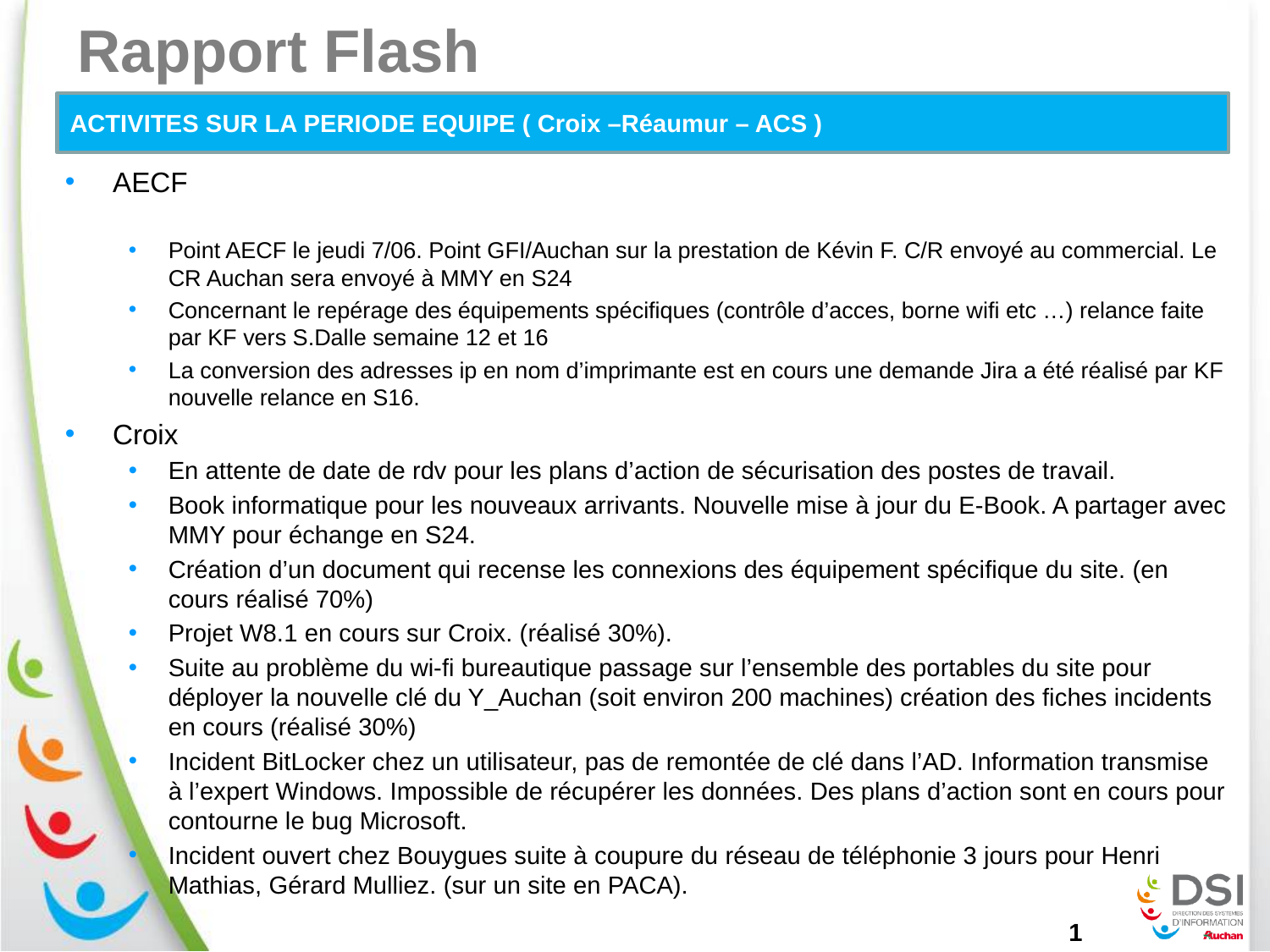

# Rapport Flash
ACTIVITES SUR LA PERIODE EQUIPE ( Croix –Réaumur – ACS )

AECF

Point AECF le jeudi 7/06. Point GFI/Auchan sur la prestation de Kévin F. C/R envoyé au commercial. Le CR Auchan sera envoyé à MMY en S24
Concernant le repérage des équipements spécifiques (contrôle d’acces, borne wifi etc …) relance faite par KF vers S.Dalle semaine 12 et 16
La conversion des adresses ip en nom d’imprimante est en cours une demande Jira a été réalisé par KF nouvelle relance en S16.
Croix
En attente de date de rdv pour les plans d’action de sécurisation des postes de travail.
Book informatique pour les nouveaux arrivants. Nouvelle mise à jour du E-Book. A partager avec MMY pour échange en S24.
Création d’un document qui recense les connexions des équipement spécifique du site. (en cours réalisé 70%)
Projet W8.1 en cours sur Croix. (réalisé 30%).
Suite au problème du wi-fi bureautique passage sur l’ensemble des portables du site pour déployer la nouvelle clé du Y_Auchan (soit environ 200 machines) création des fiches incidents en cours (réalisé 30%)
Incident BitLocker chez un utilisateur, pas de remontée de clé dans l’AD. Information transmise à l’expert Windows. Impossible de récupérer les données. Des plans d’action sont en cours pour contourne le bug Microsoft.
Incident ouvert chez Bouygues suite à coupure du réseau de téléphonie 3 jours pour Henri Mathias, Gérard Mulliez. (sur un site en PACA).

.

1